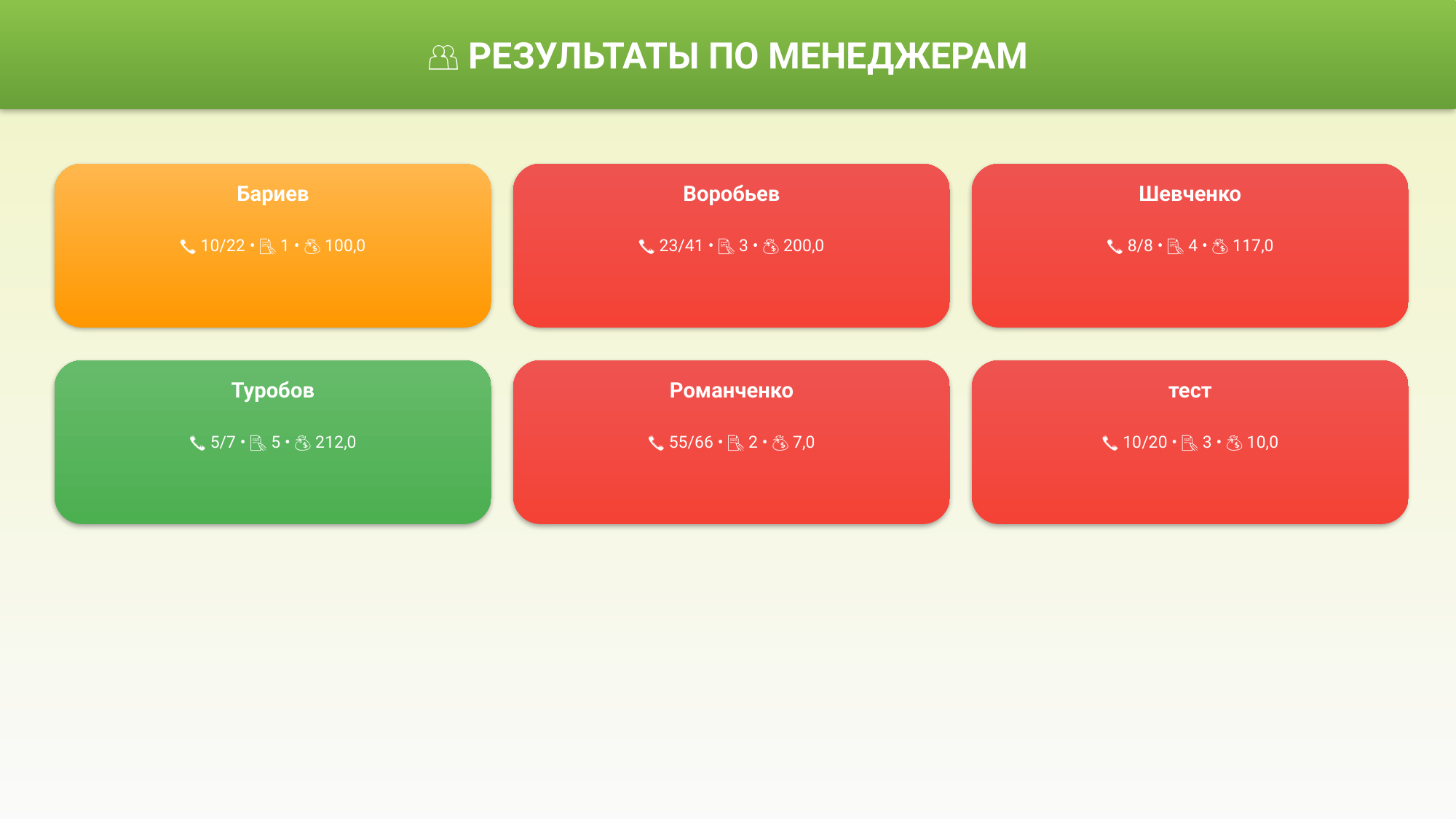

👥 РЕЗУЛЬТАТЫ ПО МЕНЕДЖЕРАМ

Бариев
Воробьев
Шевченко
📞 10/22 • 📝 1 • 💰 100,0
📞 23/41 • 📝 3 • 💰 200,0
📞 8/8 • 📝 4 • 💰 117,0

Туробов
Романченко
тест
📞 5/7 • 📝 5 • 💰 212,0
📞 55/66 • 📝 2 • 💰 7,0
📞 10/20 • 📝 3 • 💰 10,0